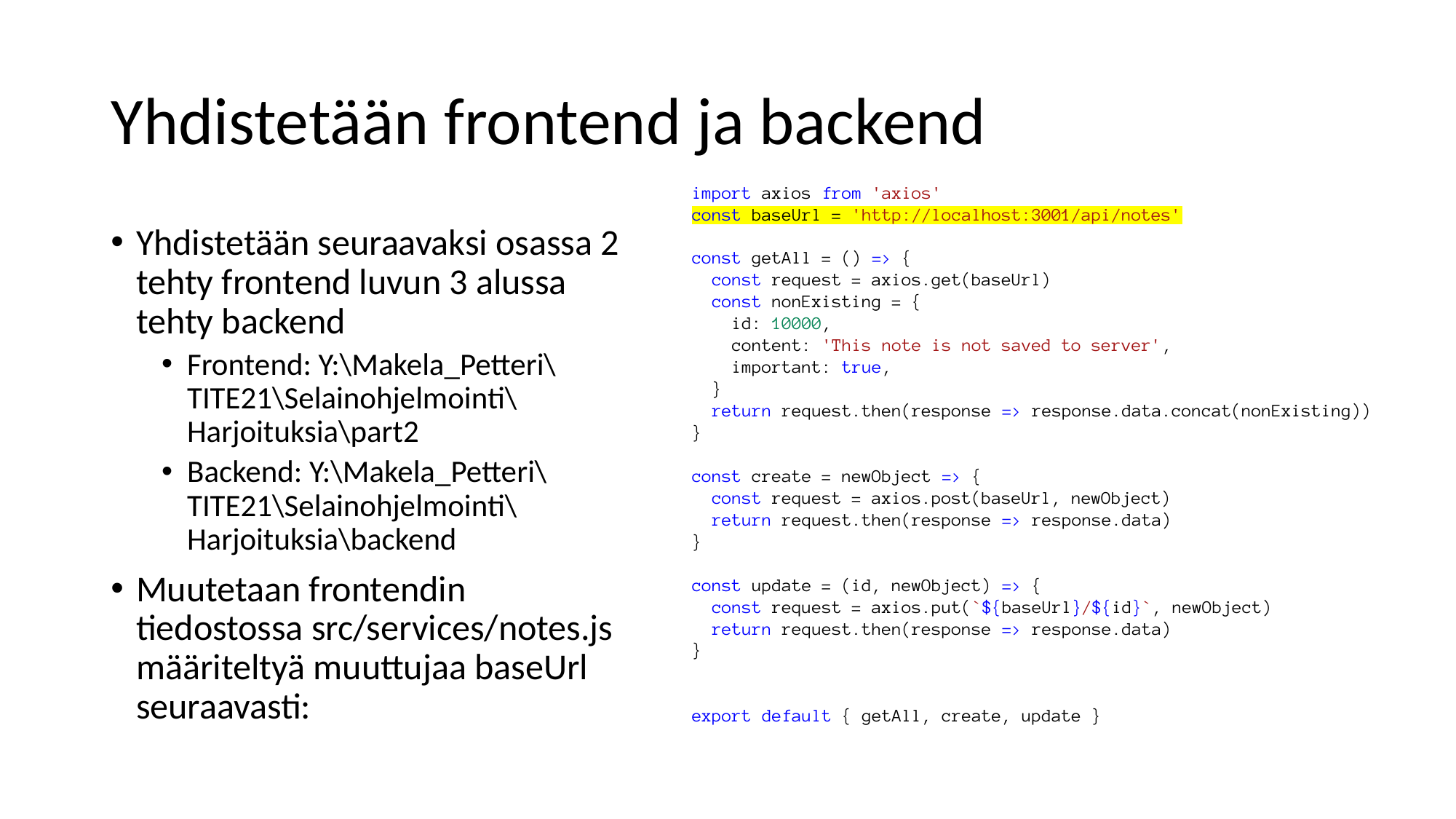

# Yhdistetään frontend ja backend
import axios from 'axios'
const baseUrl = 'http://localhost:3001/api/notes'
const getAll = () => {
  const request = axios.get(baseUrl)
  const nonExisting = {
    id: 10000,
    content: 'This note is not saved to server',
    important: true,
  }
  return request.then(response => response.data.concat(nonExisting))
}
const create = newObject => {
  const request = axios.post(baseUrl, newObject)
  return request.then(response => response.data)
}
const update = (id, newObject) => {
  const request = axios.put(`${baseUrl}/${id}`, newObject)
  return request.then(response => response.data)
}
export default { getAll, create, update }
Yhdistetään seuraavaksi osassa 2 tehty frontend luvun 3 alussa tehty backend
Frontend: Y:\Makela_Petteri\TITE21\Selainohjelmointi\Harjoituksia\part2
Backend: Y:\Makela_Petteri\TITE21\Selainohjelmointi\Harjoituksia\backend
Muutetaan frontendin tiedostossa src/services/notes.js määriteltyä muuttujaa baseUrl seuraavasti: